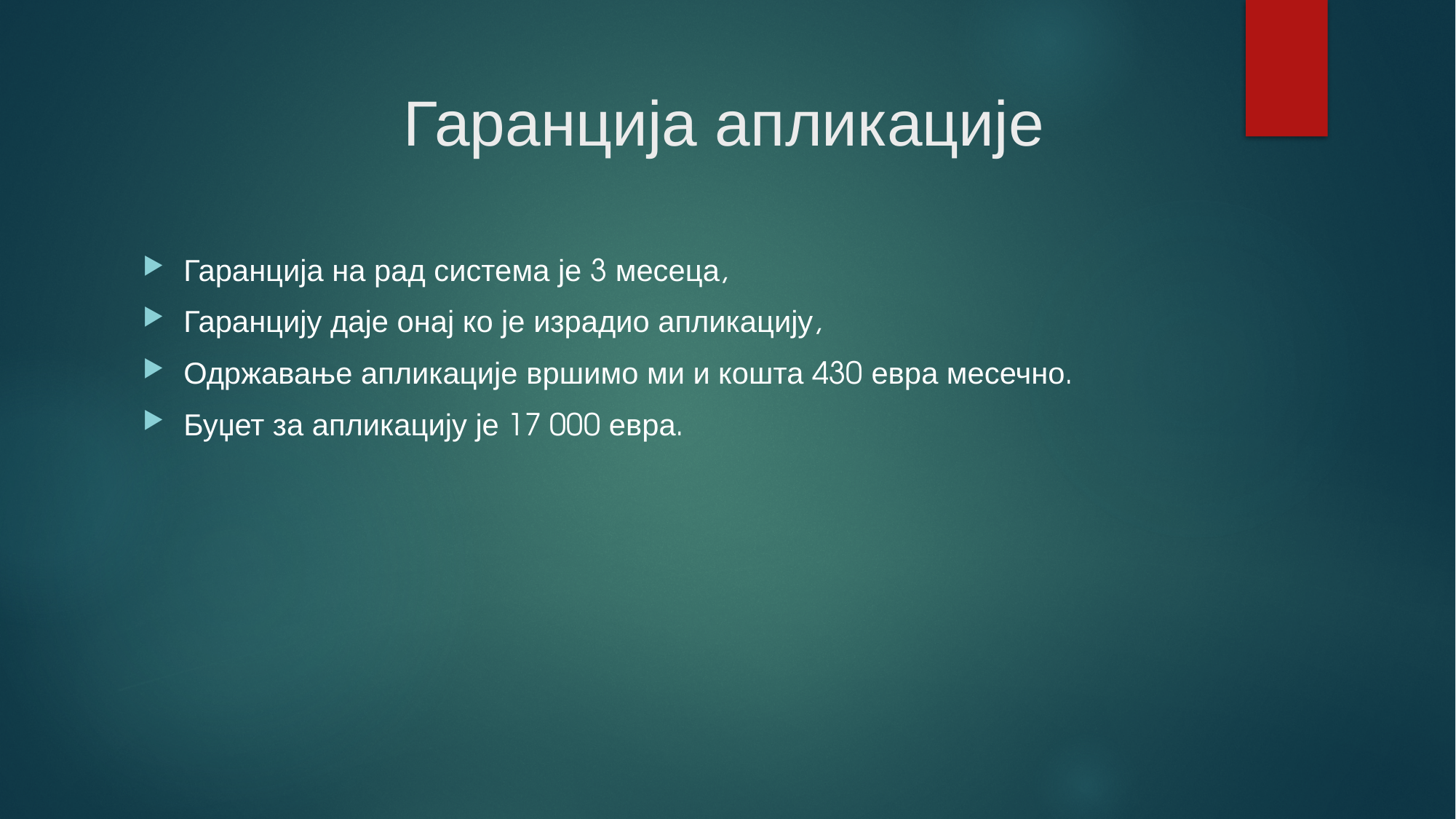

# Гаранција апликације
Гаранција на рад система је 3 месеца,
Гаранцију даје онај ко је израдио апликацију,
Одржавање апликације вршимо ми и кошта 430 евра месечно.
Буџет за апликацију је 17 000 евра.